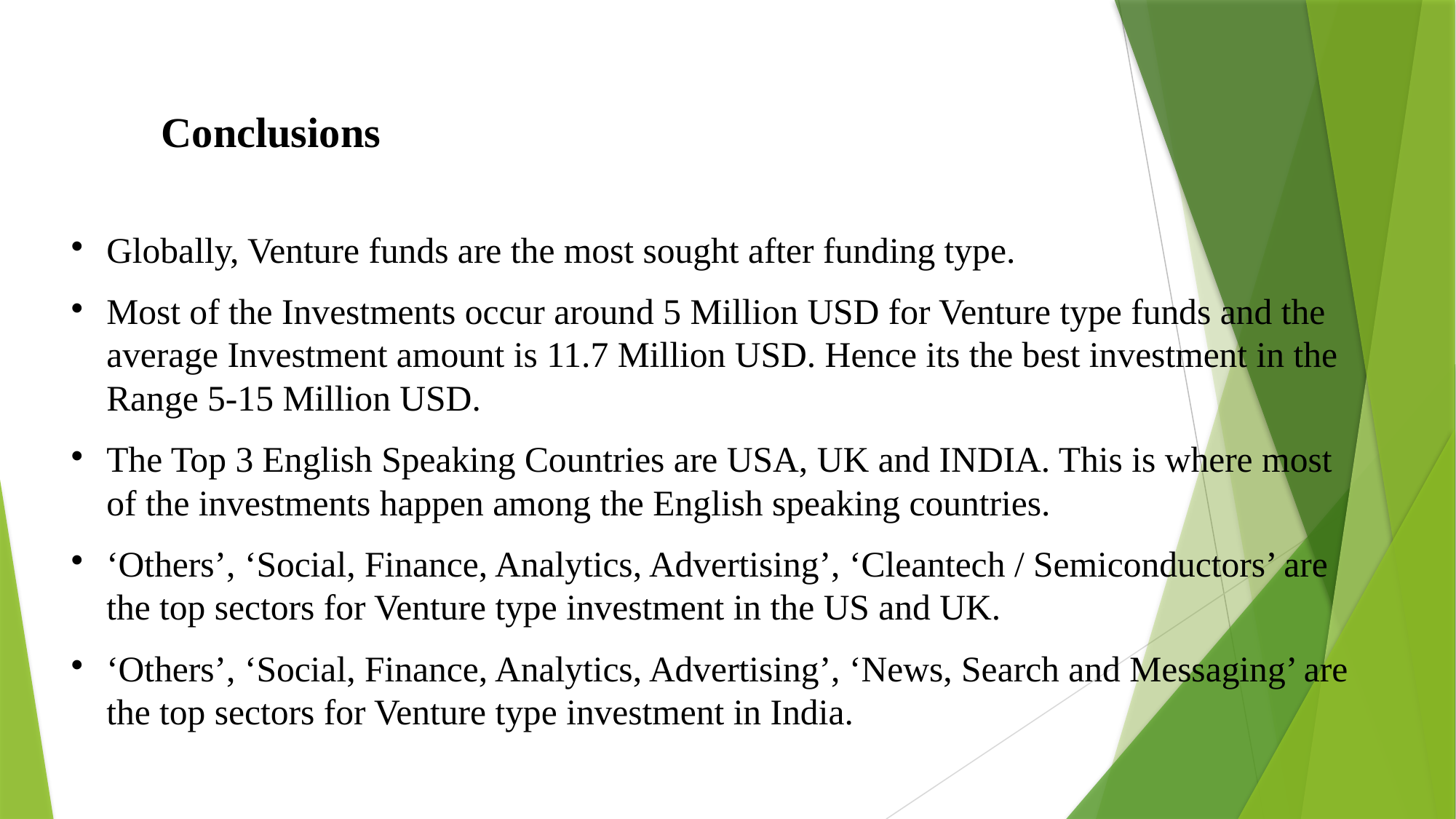

Conclusions
Globally, Venture funds are the most sought after funding type.
Most of the Investments occur around 5 Million USD for Venture type funds and the average Investment amount is 11.7 Million USD. Hence its the best investment in the Range 5-15 Million USD.
The Top 3 English Speaking Countries are USA, UK and INDIA. This is where most of the investments happen among the English speaking countries.
‘Others’, ‘Social, Finance, Analytics, Advertising’, ‘Cleantech / Semiconductors’ are the top sectors for Venture type investment in the US and UK.
‘Others’, ‘Social, Finance, Analytics, Advertising’, ‘News, Search and Messaging’ are the top sectors for Venture type investment in India.